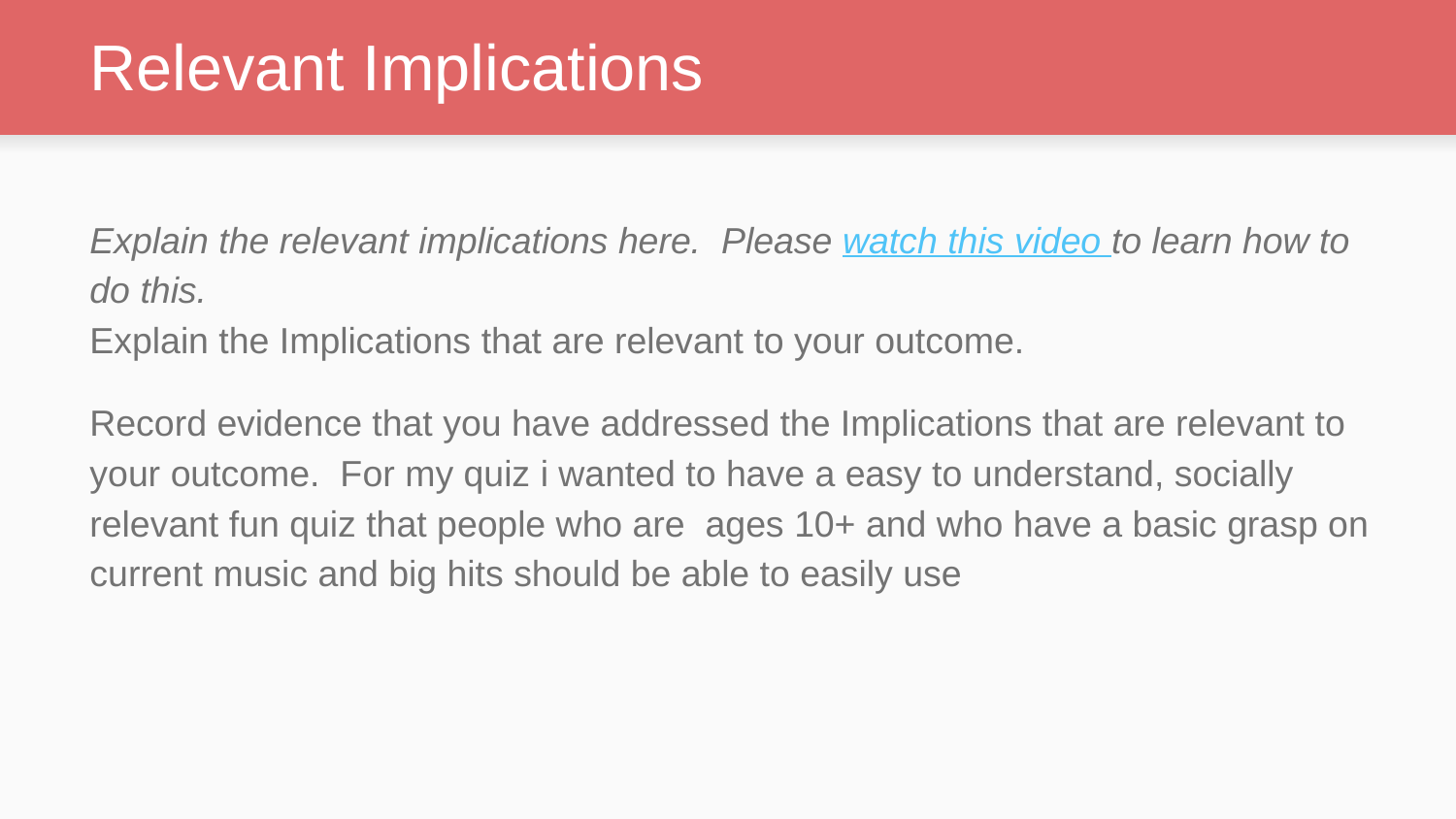

# Relevant Implications

Explain the relevant implications here.  Please watch this video to learn how to do this.
Explain the Implications that are relevant to your outcome.
Record evidence that you have addressed the Implications that are relevant to your outcome.  For my quiz i wanted to have a easy to understand, socially relevant fun quiz that people who are  ages 10+ and who have a basic grasp on current music and big hits should be able to easily use